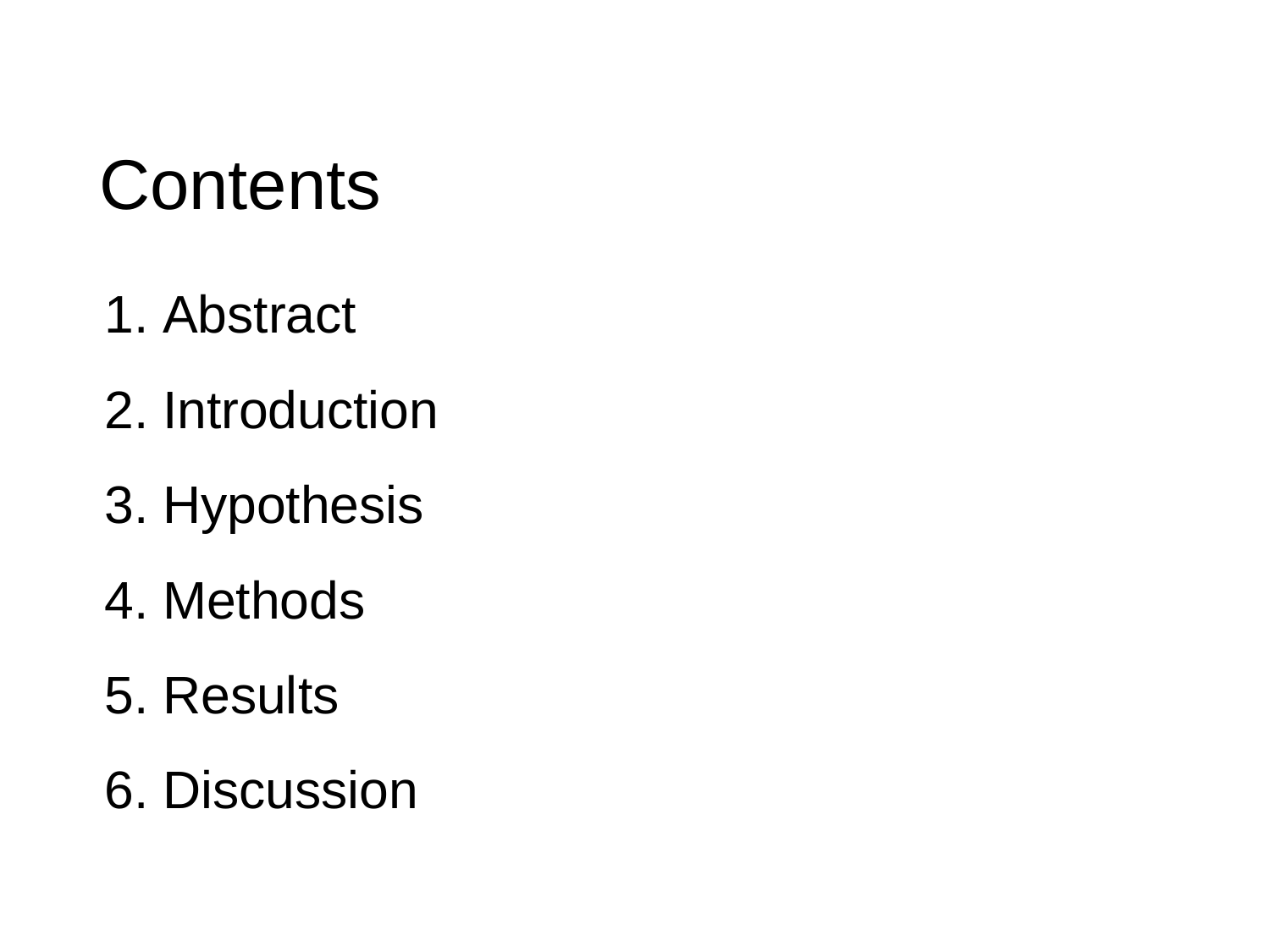

# Contents
Abstract
Introduction
Hypothesis
Methods
Results
Discussion